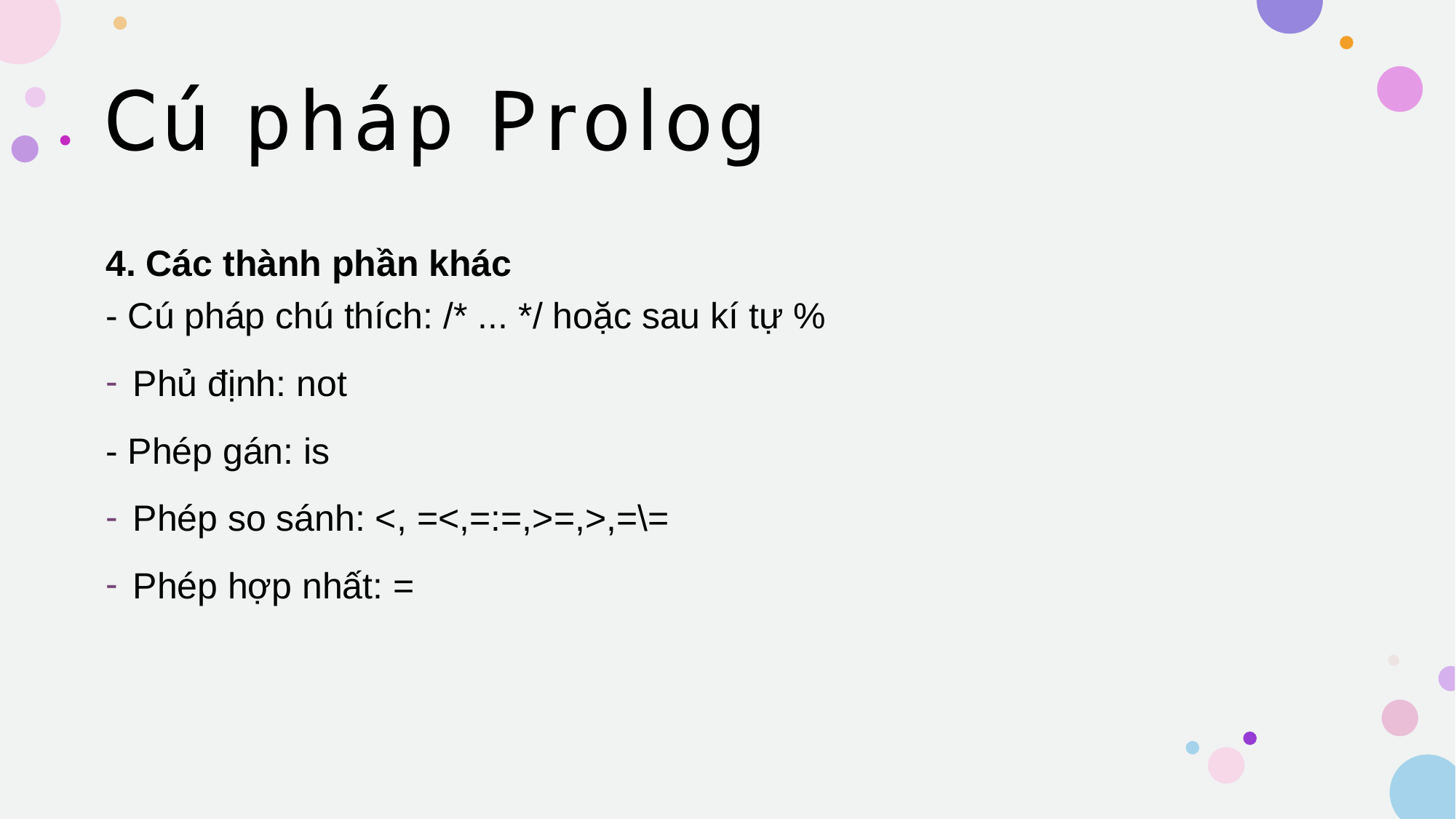

# Cú pháp Prolog
4. Các thành phần khác
- Cú pháp chú thích: /* ... */ hoặc sau kí tự %
Phủ định: not
- Phép gán: is
Phép so sánh: <, =<,=:=,>=,>,=\=
Phép hợp nhất: =